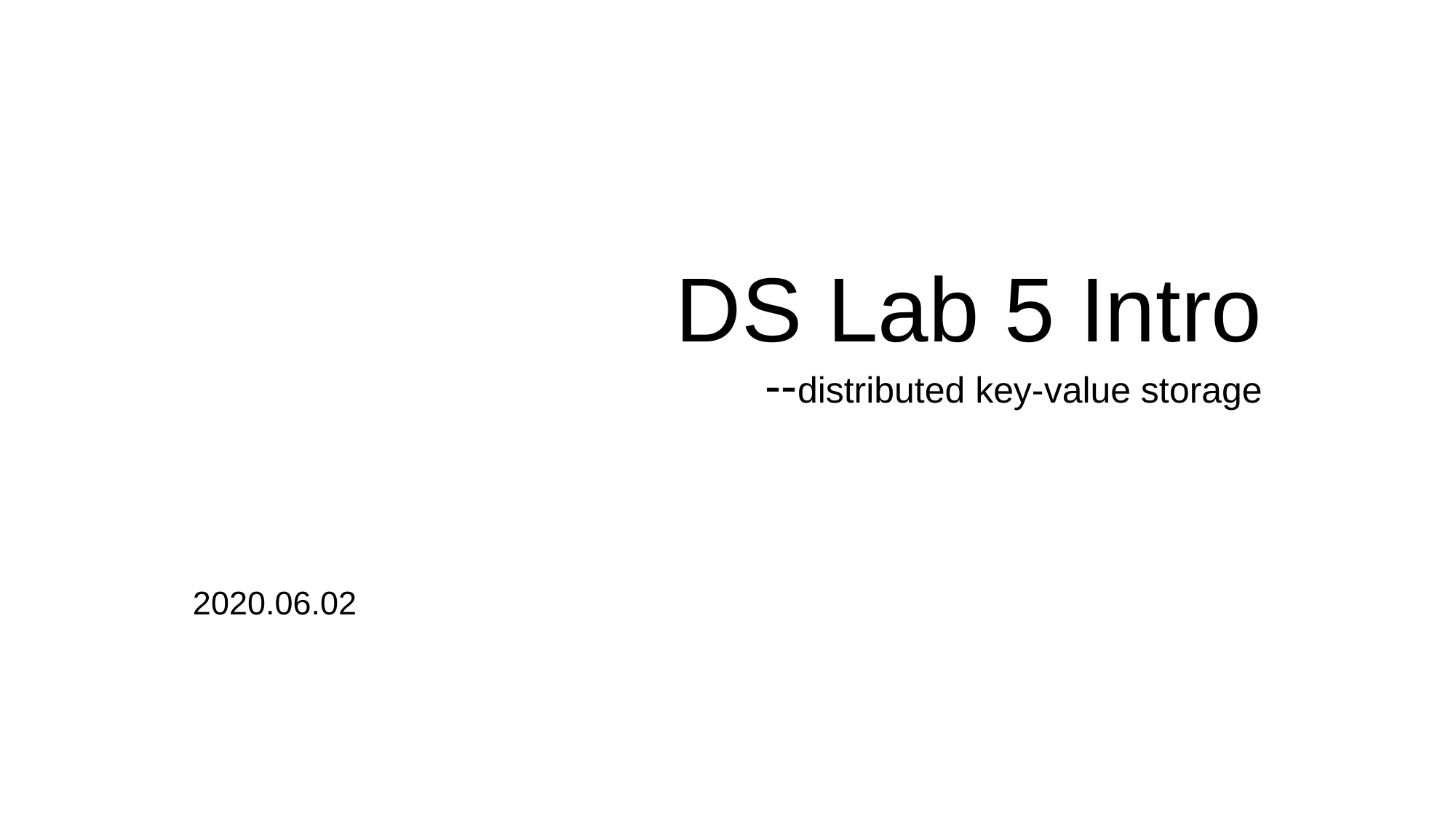

# DS Lab 5 Intro --distributed key-value storage

2020.06.02